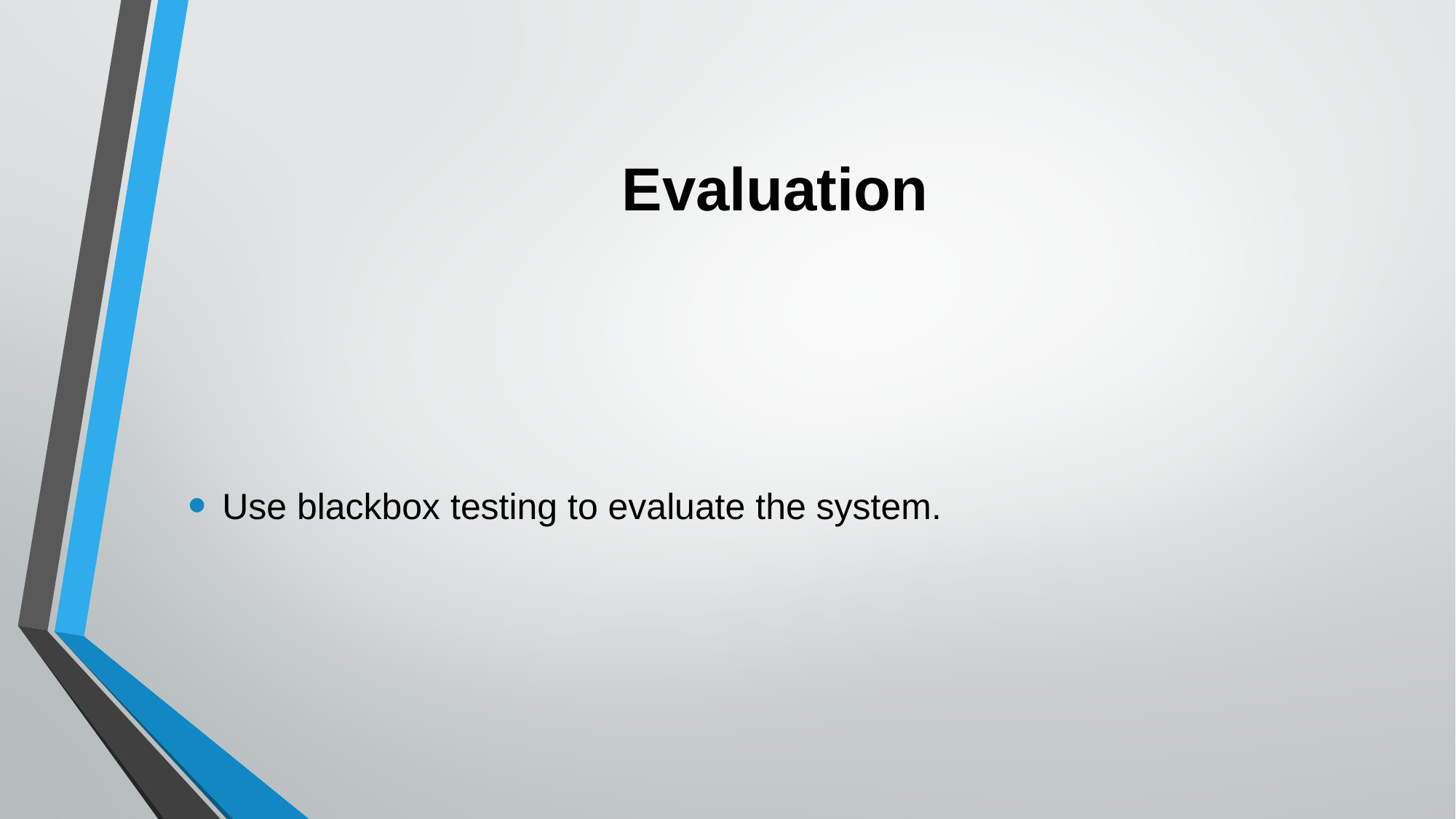

# Evaluation
Use blackbox testing to evaluate the system.